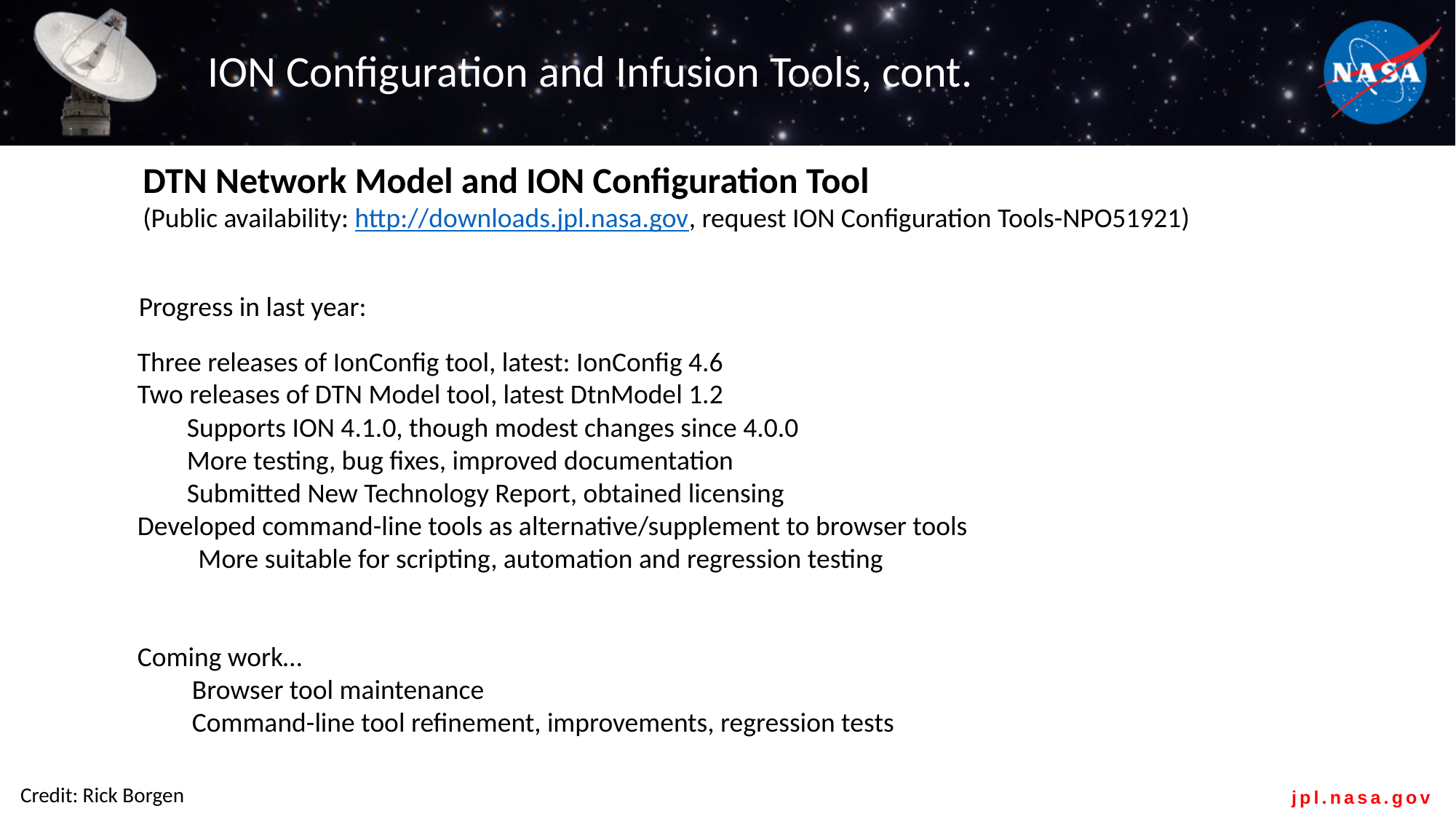

# ION Configuration and Infusion Tools, cont.
DTN Network Model and ION Configuration Tool
(Public availability: http://downloads.jpl.nasa.gov, request ION Configuration Tools-NPO51921)

Progress in last year:
Three releases of IonConfig tool, latest: IonConfig 4.6
Two releases of DTN Model tool, latest DtnModel 1.2
        Supports ION 4.1.0, though modest changes since 4.0.0
        More testing, bug fixes, improved documentation
        Submitted New Technology Report, obtained licensing
Developed command-line tools as alternative/supplement to browser tools
 More suitable for scripting, automation and regression testing

Coming work…
Browser tool maintenance
Command-line tool refinement, improvements, regression tests
Credit: Rick Borgen